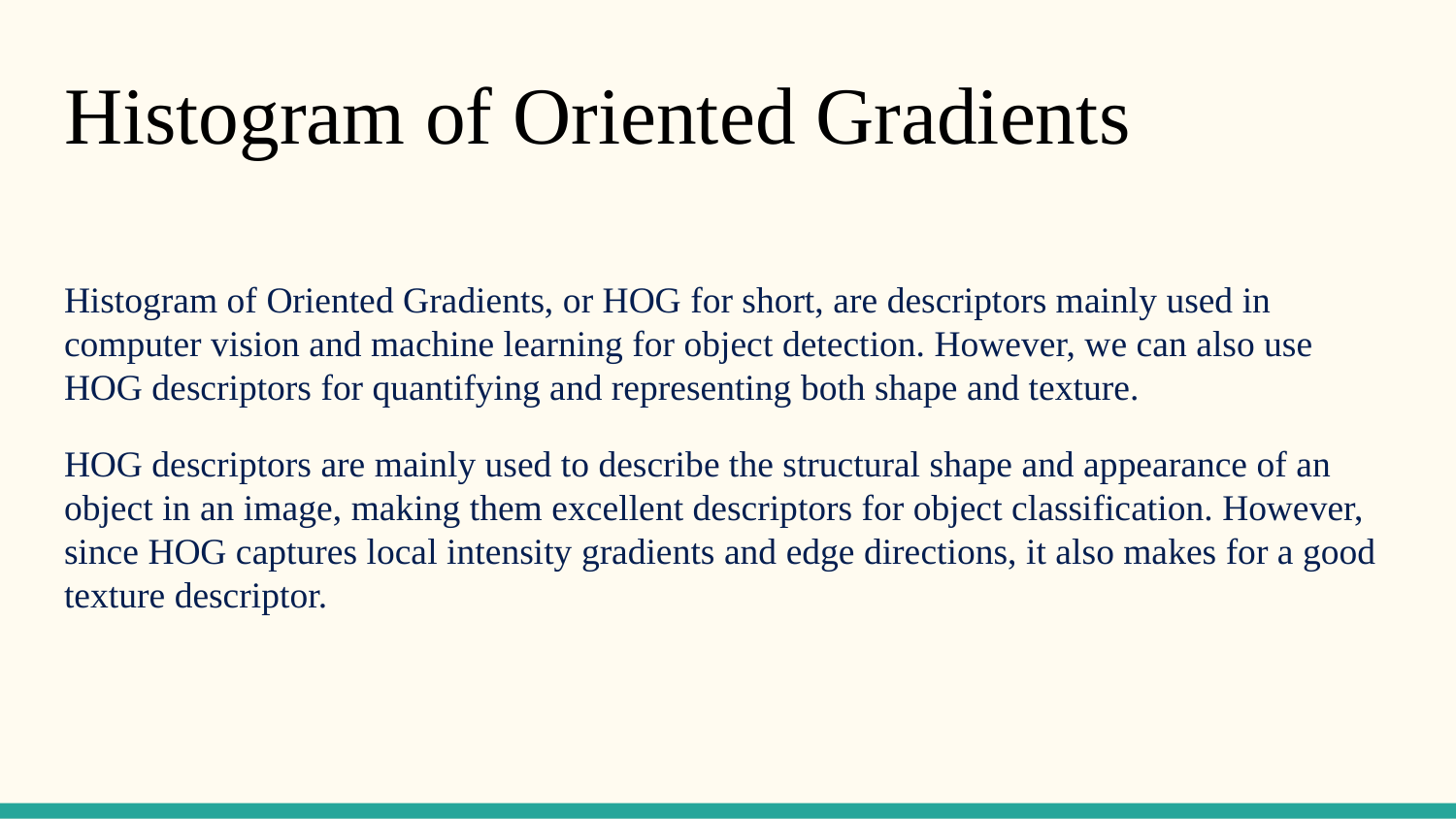

# Histogram of Oriented Gradients

Histogram of Oriented Gradients, or HOG for short, are descriptors mainly used in computer vision and machine learning for object detection. However, we can also use HOG descriptors for quantifying and representing both shape and texture.
HOG descriptors are mainly used to describe the structural shape and appearance of an object in an image, making them excellent descriptors for object classification. However, since HOG captures local intensity gradients and edge directions, it also makes for a good texture descriptor.